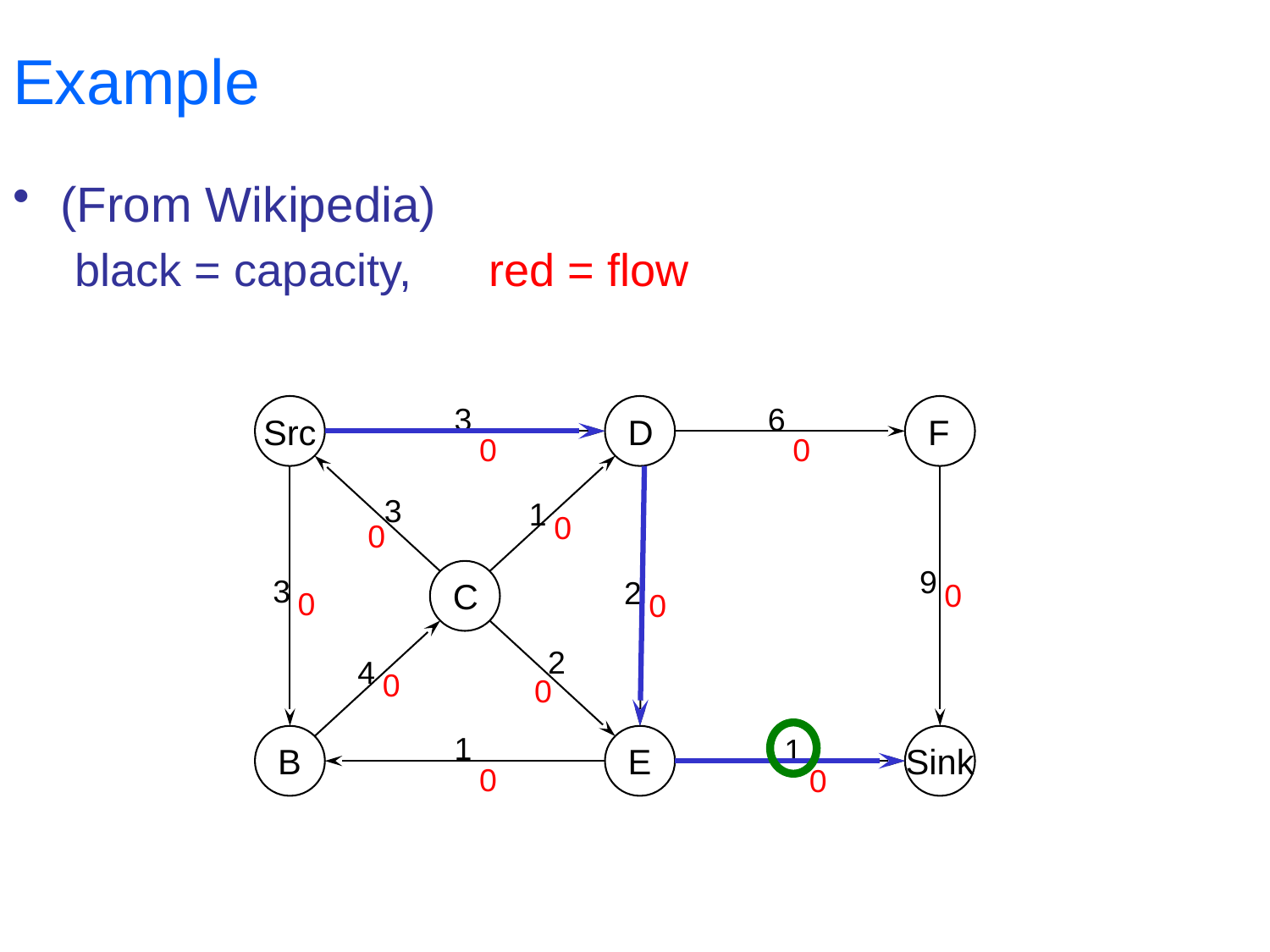

# Example
(From Wikipedia)
black = capacity,      red = flow
3
6
Src
D
F
0
0
3
1
0
0
9
C
3
2
0
0
0
2
4
0
0

1
1
B
E
Sink
0
0